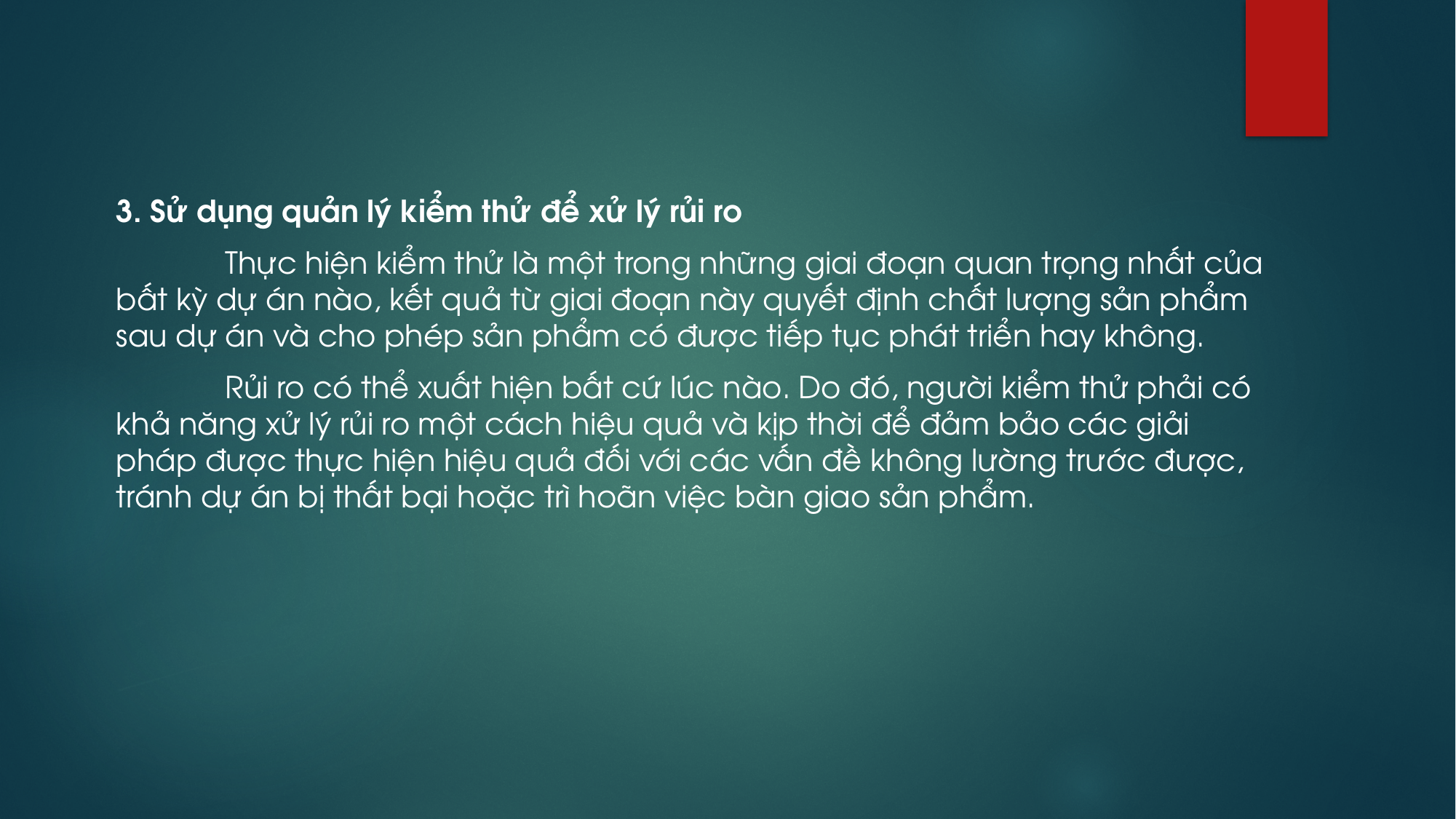

3. Sử dụng quản lý kiểm thử để xử lý rủi ro
	Thực hiện kiểm thử là một trong những giai đoạn quan trọng nhất của bất kỳ dự án nào, kết quả từ giai đoạn này quyết định chất lượng sản phẩm sau dự án và cho phép sản phẩm có được tiếp tục phát triển hay không.
	Rủi ro có thể xuất hiện bất cứ lúc nào. Do đó, người kiểm thử phải có khả năng xử lý rủi ro một cách hiệu quả và kịp thời để đảm bảo các giải pháp được thực hiện hiệu quả đối với các vấn đề không lường trước được, tránh dự án bị thất bại hoặc trì hoãn việc bàn giao sản phẩm.